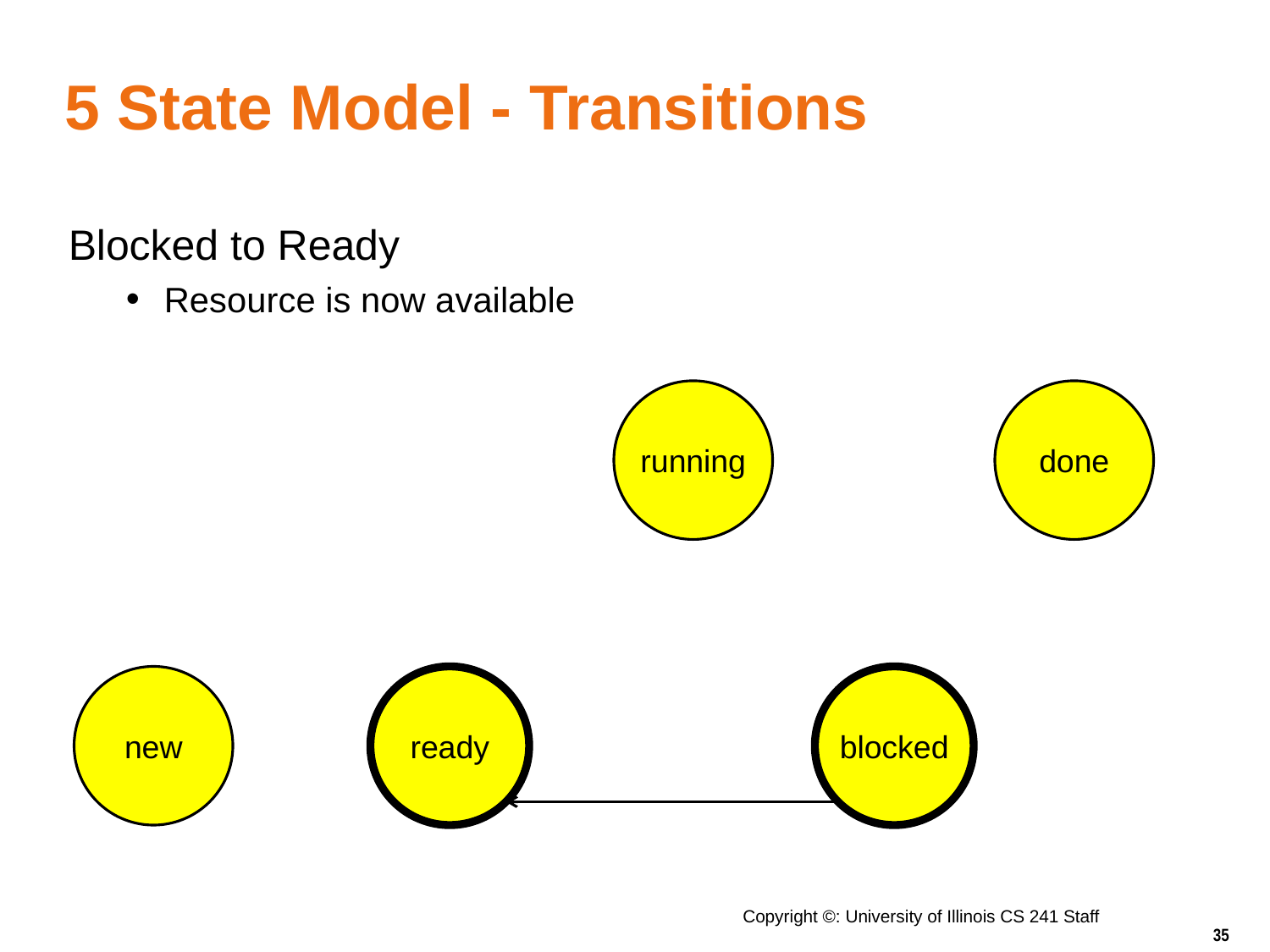

# 5 State Model - Transitions
Blocked to Ready
Resource is now available
running
done
new
ready
blocked
Copyright ©: University of Illinois CS 241 Staff